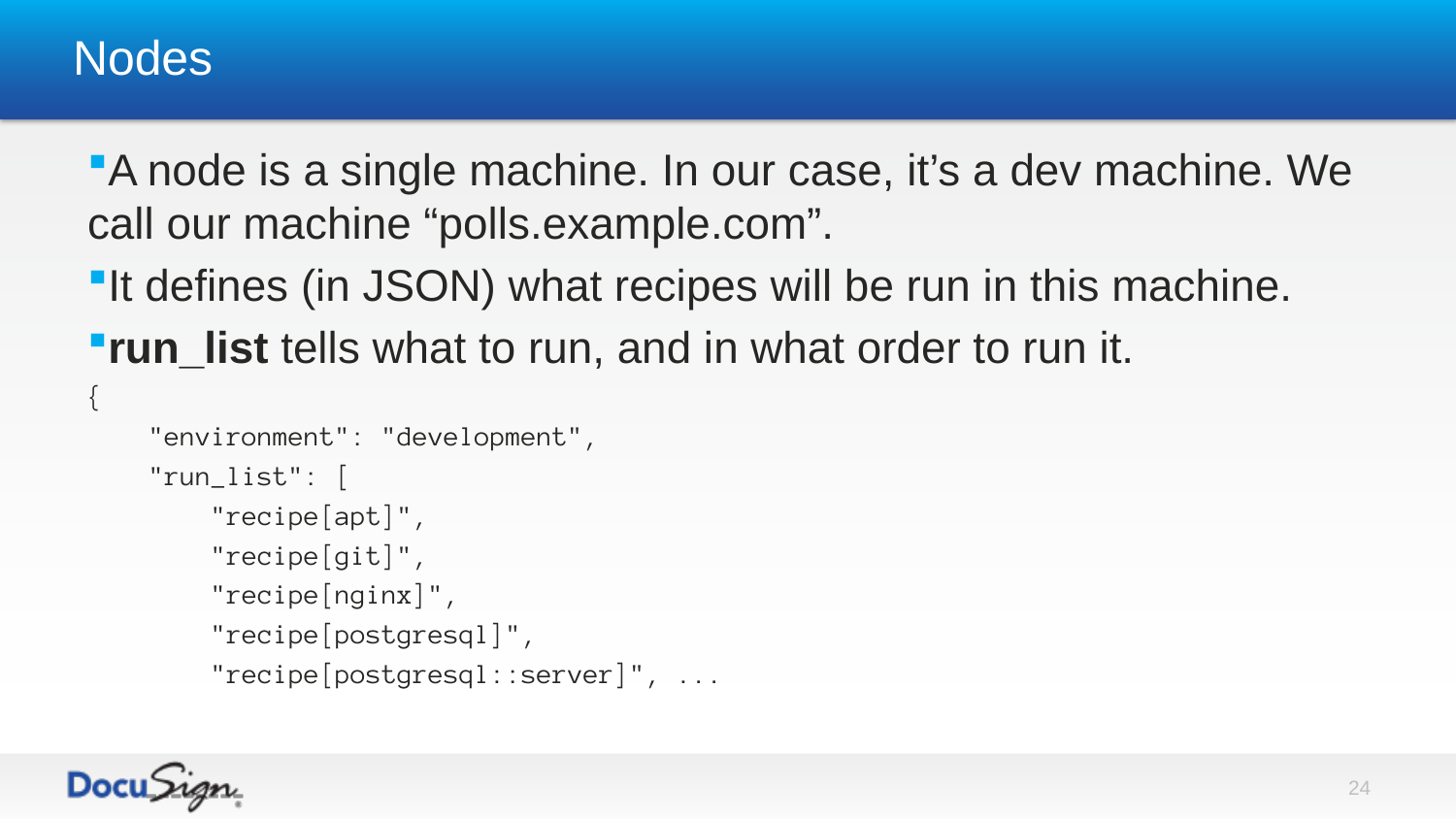

# Nodes
A node is a single machine. In our case, it’s a dev machine. We call our machine “polls.example.com”.
It defines (in JSON) what recipes will be run in this machine.
run_list tells what to run, and in what order to run it.
{
    "environment": "development",
    "run_list": [
        "recipe[apt]",
        "recipe[git]",
        "recipe[nginx]",
        "recipe[postgresql]",
        "recipe[postgresql::server]", ...

24